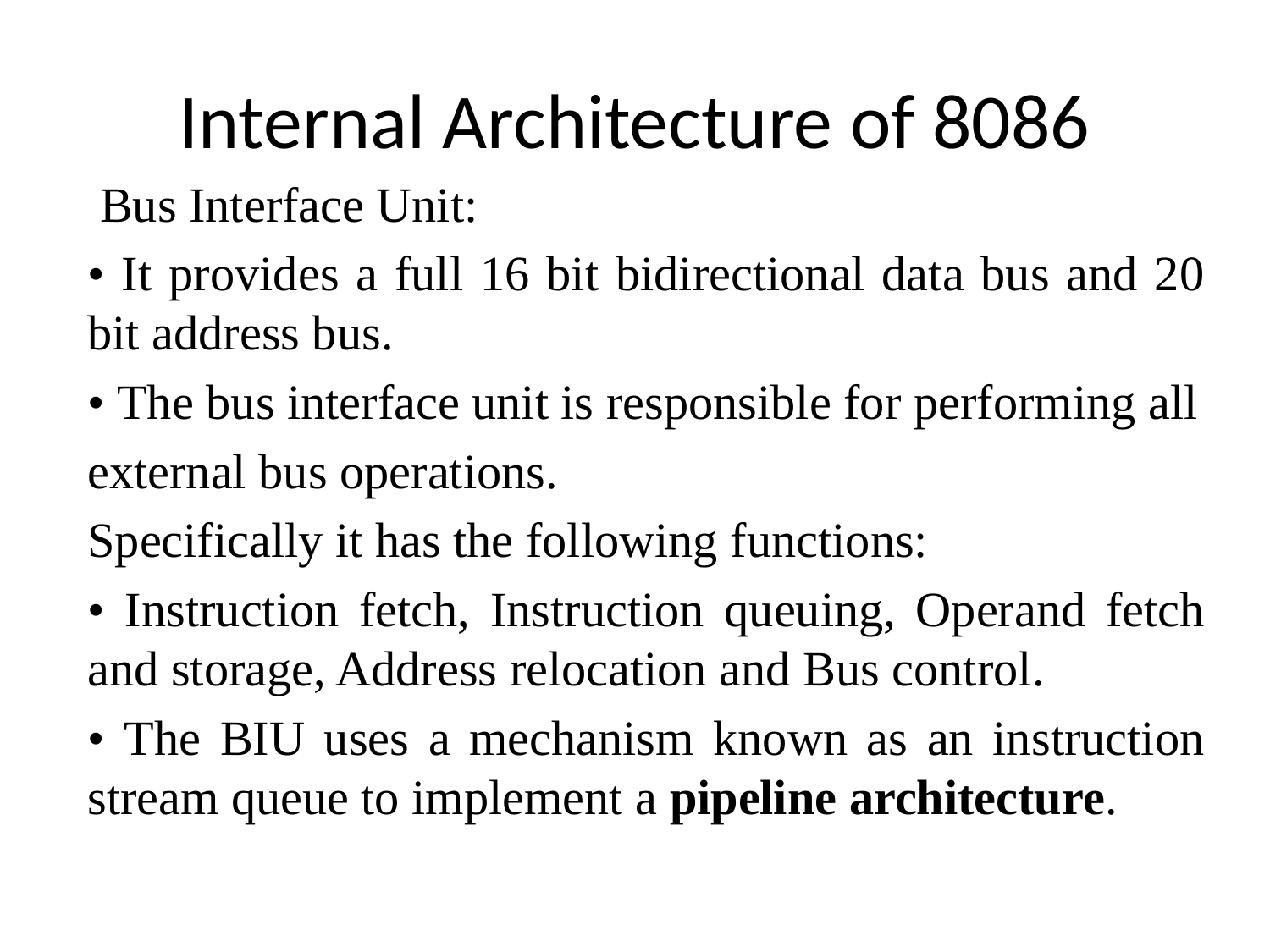

# Internal Architecture of 8086
 Bus Interface Unit:
• It provides a full 16 bit bidirectional data bus and 20 bit address bus.
• The bus interface unit is responsible for performing all
external bus operations.
Specifically it has the following functions:
• Instruction fetch, Instruction queuing, Operand fetch and storage, Address relocation and Bus control.
• The BIU uses a mechanism known as an instruction stream queue to implement a pipeline architecture.